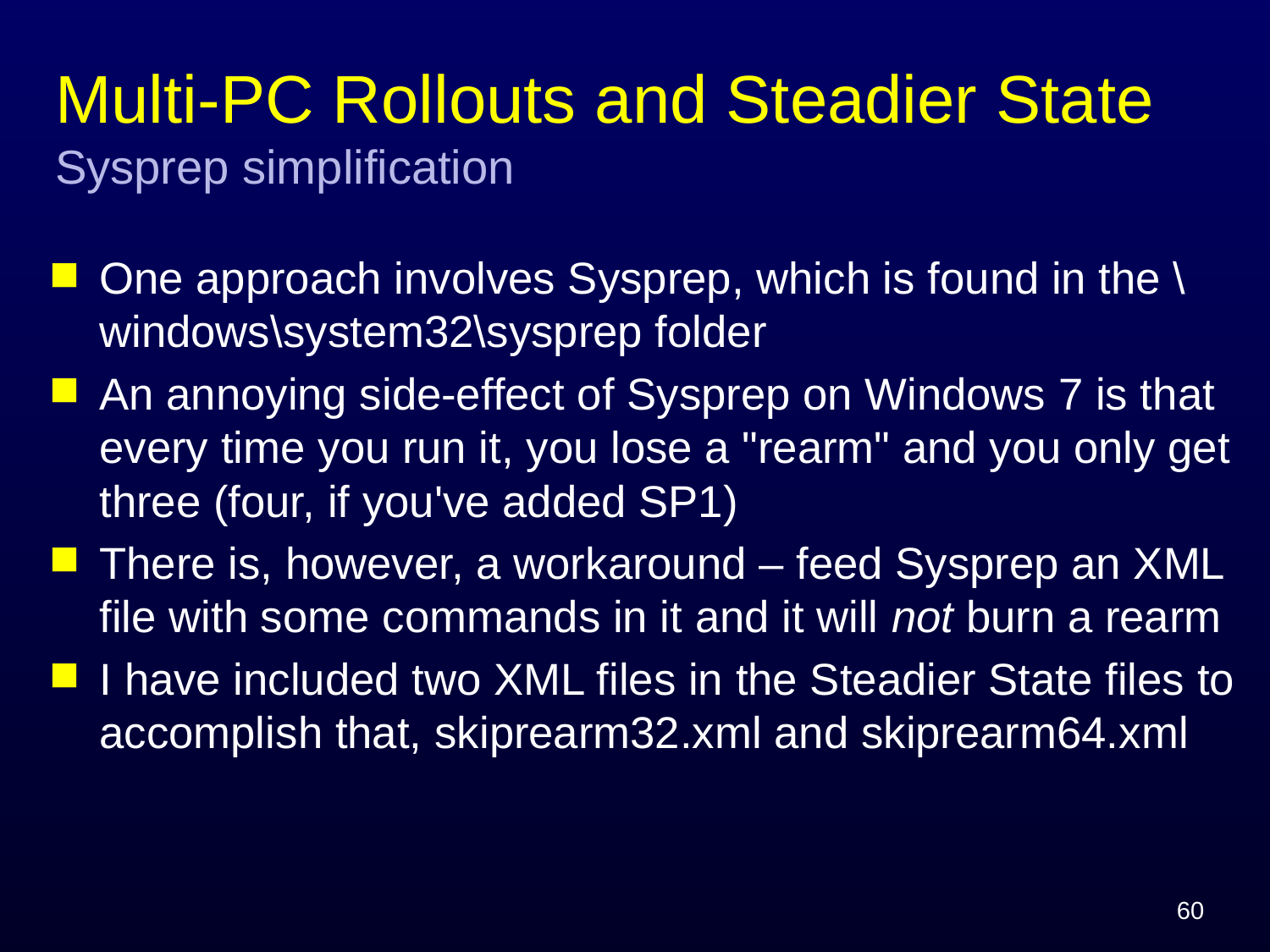

# Multi-PC Rollouts and Steadier State Sysprep simplification
One approach involves Sysprep, which is found in the \windows\system32\sysprep folder
An annoying side-effect of Sysprep on Windows 7 is that every time you run it, you lose a "rearm" and you only get three (four, if you've added SP1)
There is, however, a workaround – feed Sysprep an XML file with some commands in it and it will not burn a rearm
I have included two XML files in the Steadier State files to accomplish that, skiprearm32.xml and skiprearm64.xml
60